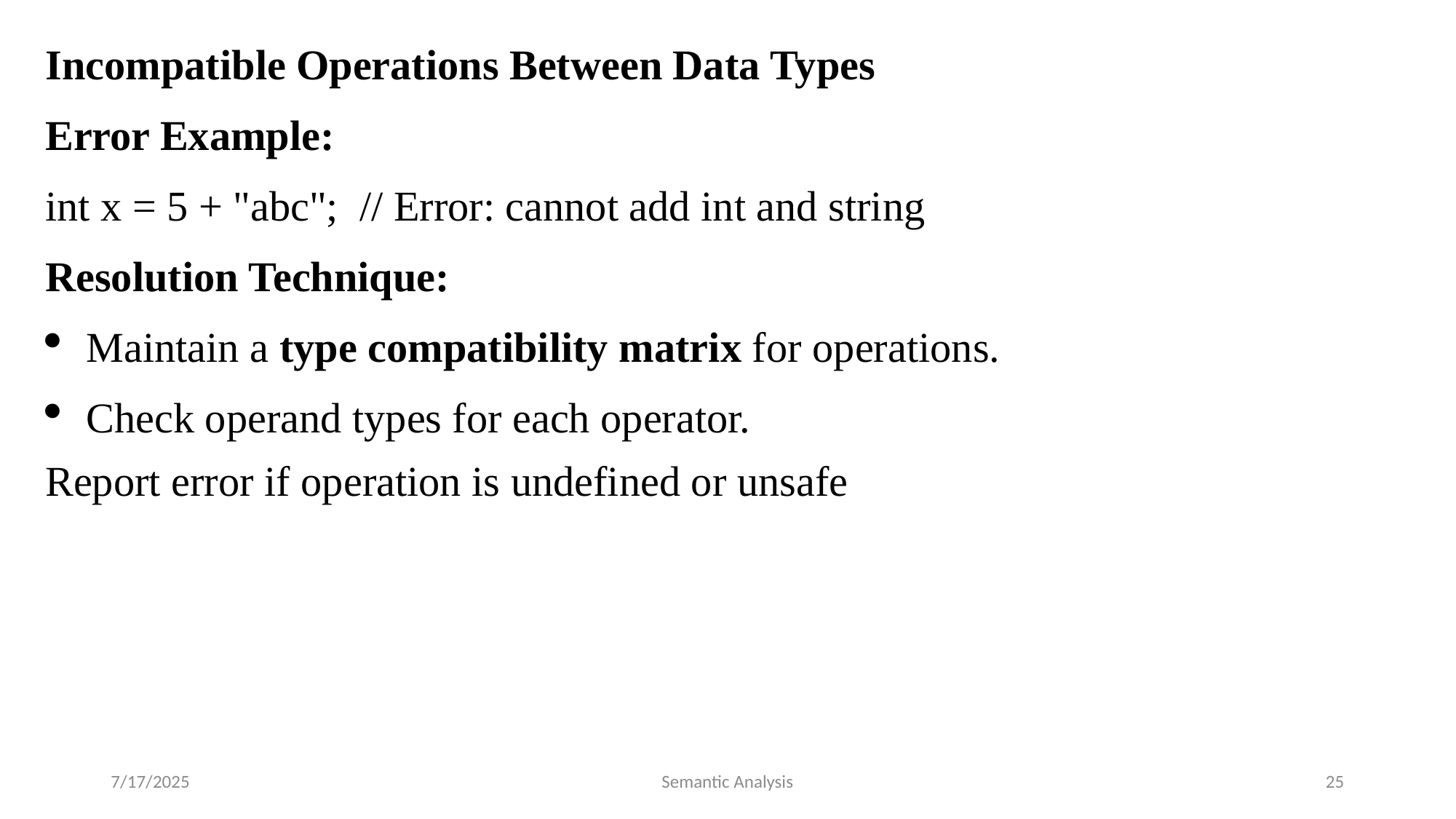

Incompatible Operations Between Data Types
Error Example:
int x = 5 + "abc";  // Error: cannot add int and string
Resolution Technique:
Maintain a type compatibility matrix for operations.
Check operand types for each operator.
Report error if operation is undefined or unsafe
7/17/2025
Semantic Analysis
25